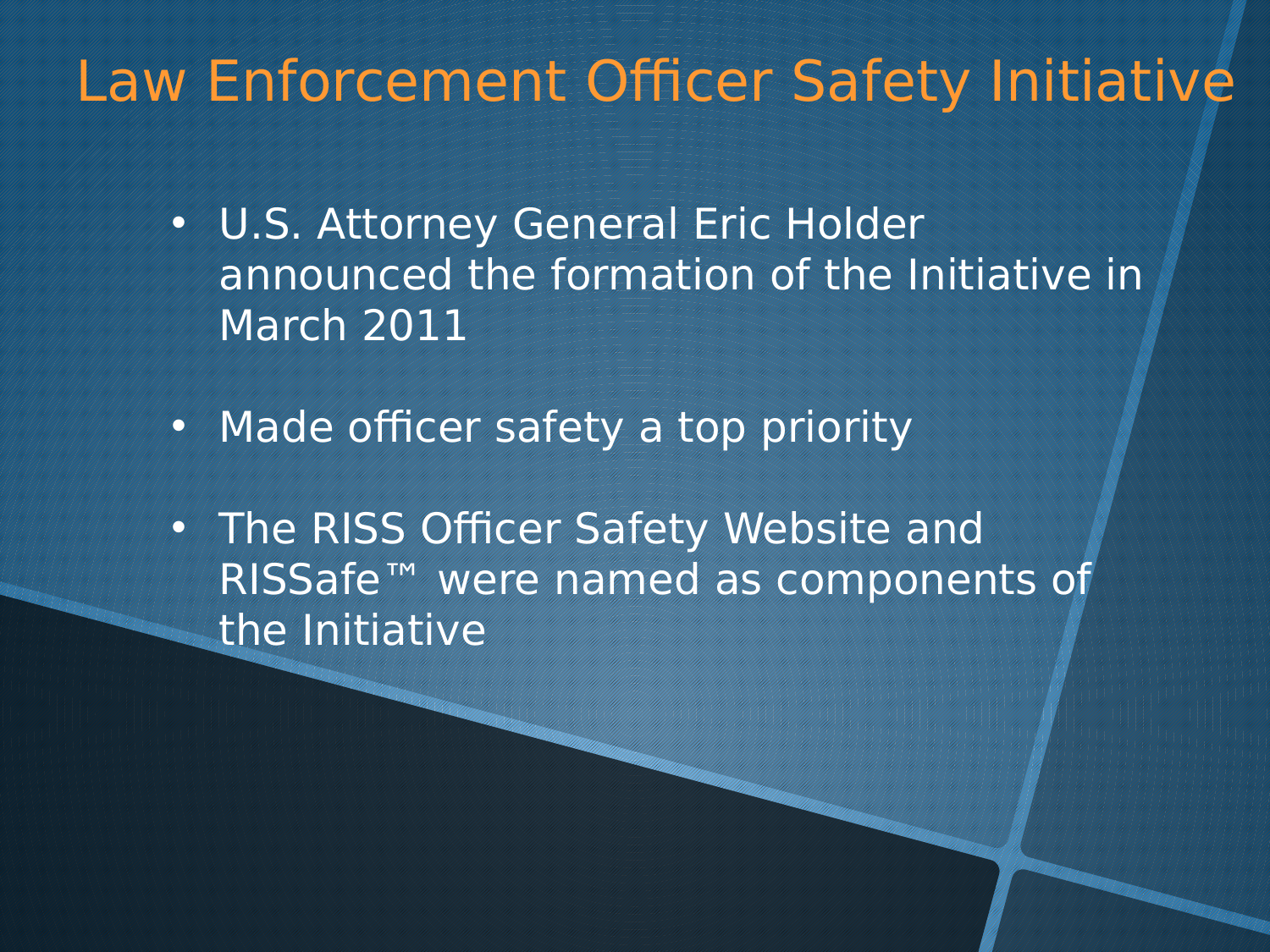

Law Enforcement Officer Safety Initiative
U.S. Attorney General Eric Holder announced the formation of the Initiative in March 2011

Made officer safety a top priority

The RISS Officer Safety Website and RISSafe™ were named as components of the Initiative